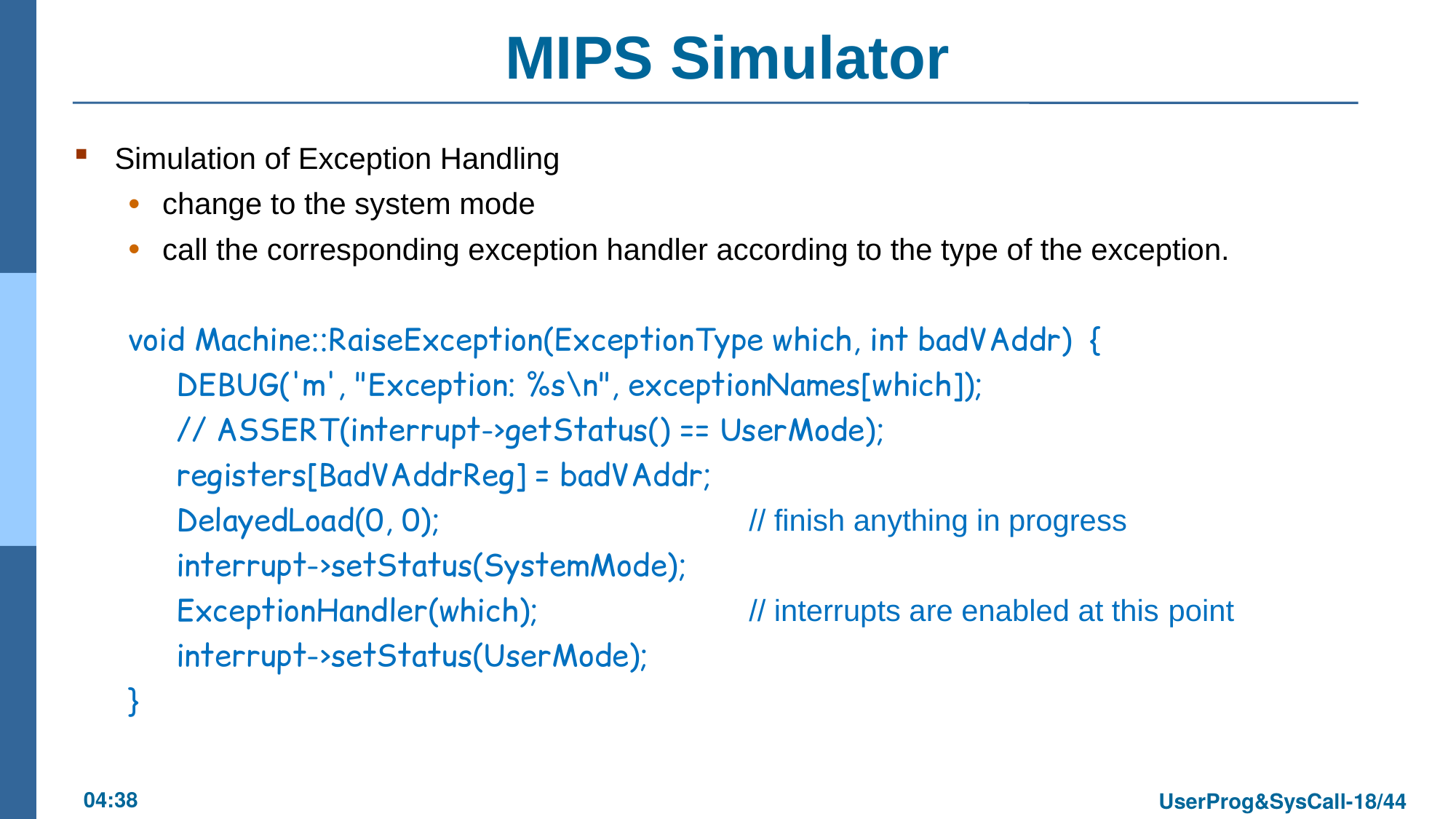

# MIPS Simulator
Simulation of Exception Handling
change to the system mode
call the corresponding exception handler according to the type of the exception.

void Machine::RaiseException(ExceptionType which, int badVAddr)  {
DEBUG('m', "Exception: %s\n", exceptionNames[which]);
// ASSERT(interrupt->getStatus() == UserMode);
registers[BadVAddrReg] = badVAddr;
DelayedLoad(0, 0); 			// finish anything in progress
interrupt->setStatus(SystemMode);
ExceptionHandler(which); 		// interrupts are enabled at this point
interrupt->setStatus(UserMode);
}